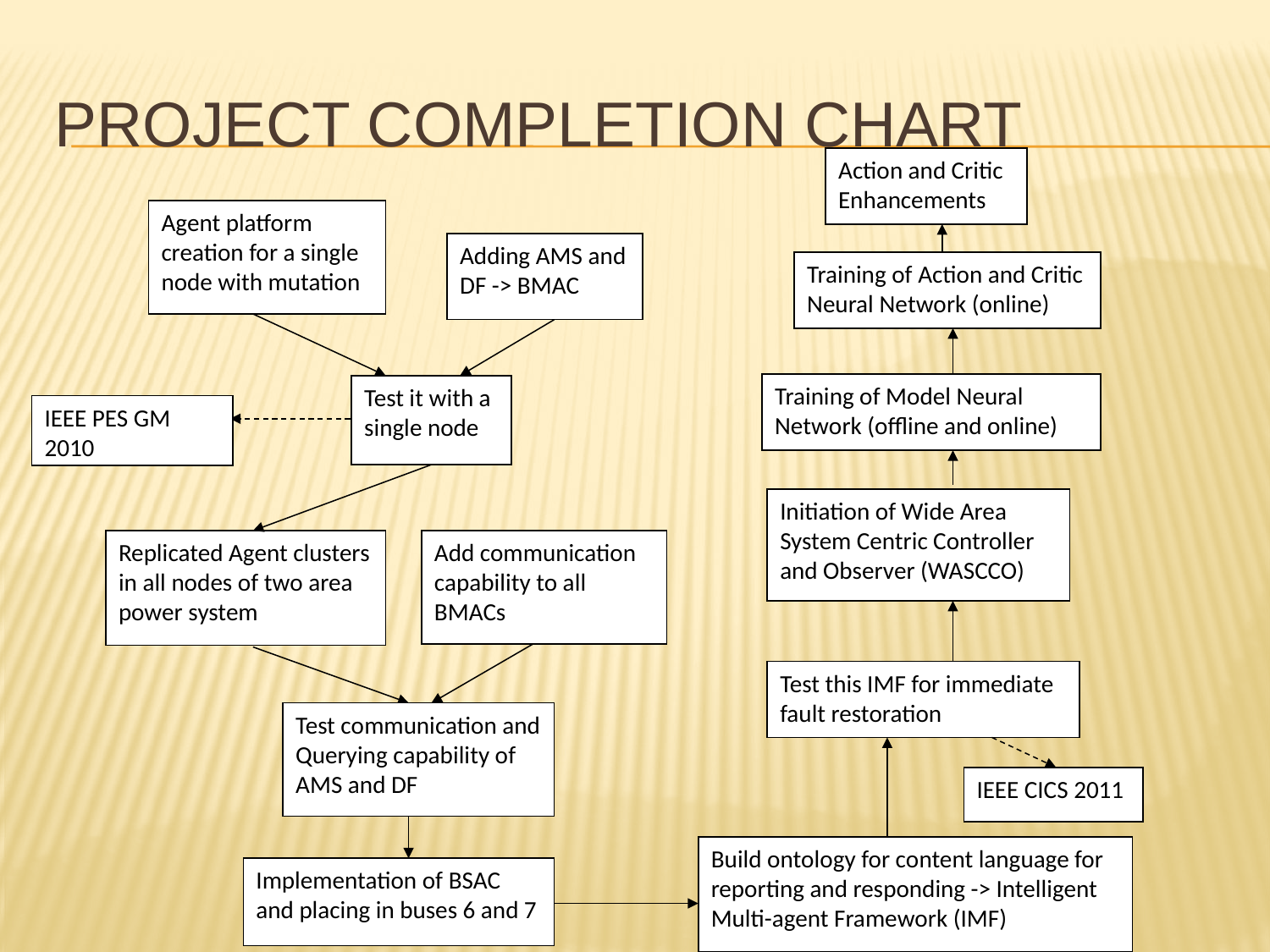

# Project completion chart
Action and Critic Enhancements
Agent platform creation for a single node with mutation
Adding AMS and DF -> BMAC
Training of Action and Critic Neural Network (online)
Training of Model Neural Network (offline and online)
Test it with a single node
IEEE PES GM 2010
Initiation of Wide Area System Centric Controller and Observer (WASCCO)
Replicated Agent clusters in all nodes of two area power system
Add communication capability to all BMACs
Test this IMF for immediate fault restoration
Test communication and Querying capability of AMS and DF
IEEE CICS 2011
Build ontology for content language for reporting and responding -> Intelligent Multi-agent Framework (IMF)
Implementation of BSAC and placing in buses 6 and 7